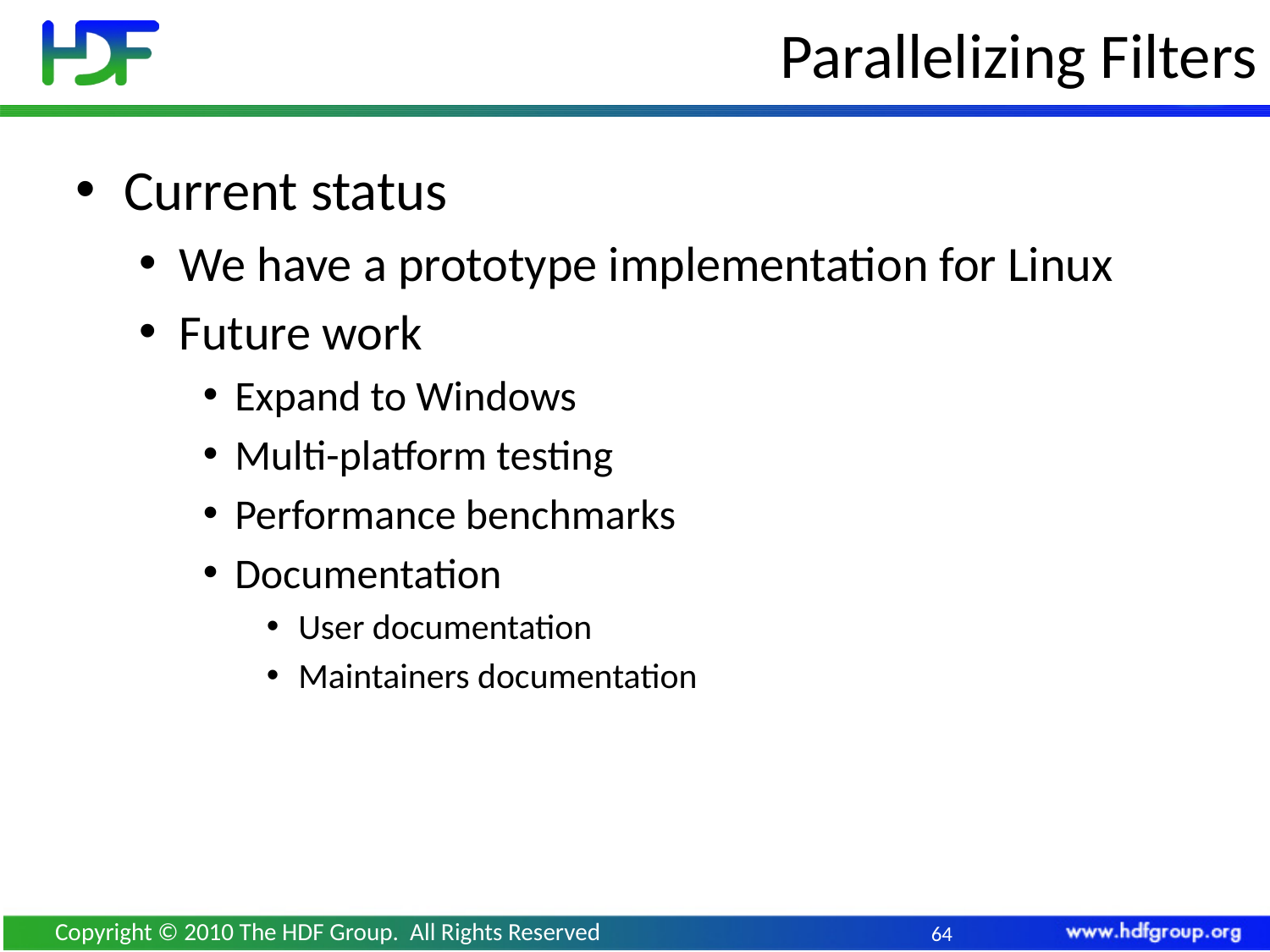

# Parallelizing Filters
Current status
We have a prototype implementation for Linux
Future work
Expand to Windows
Multi-platform testing
Performance benchmarks
Documentation
User documentation
Maintainers documentation